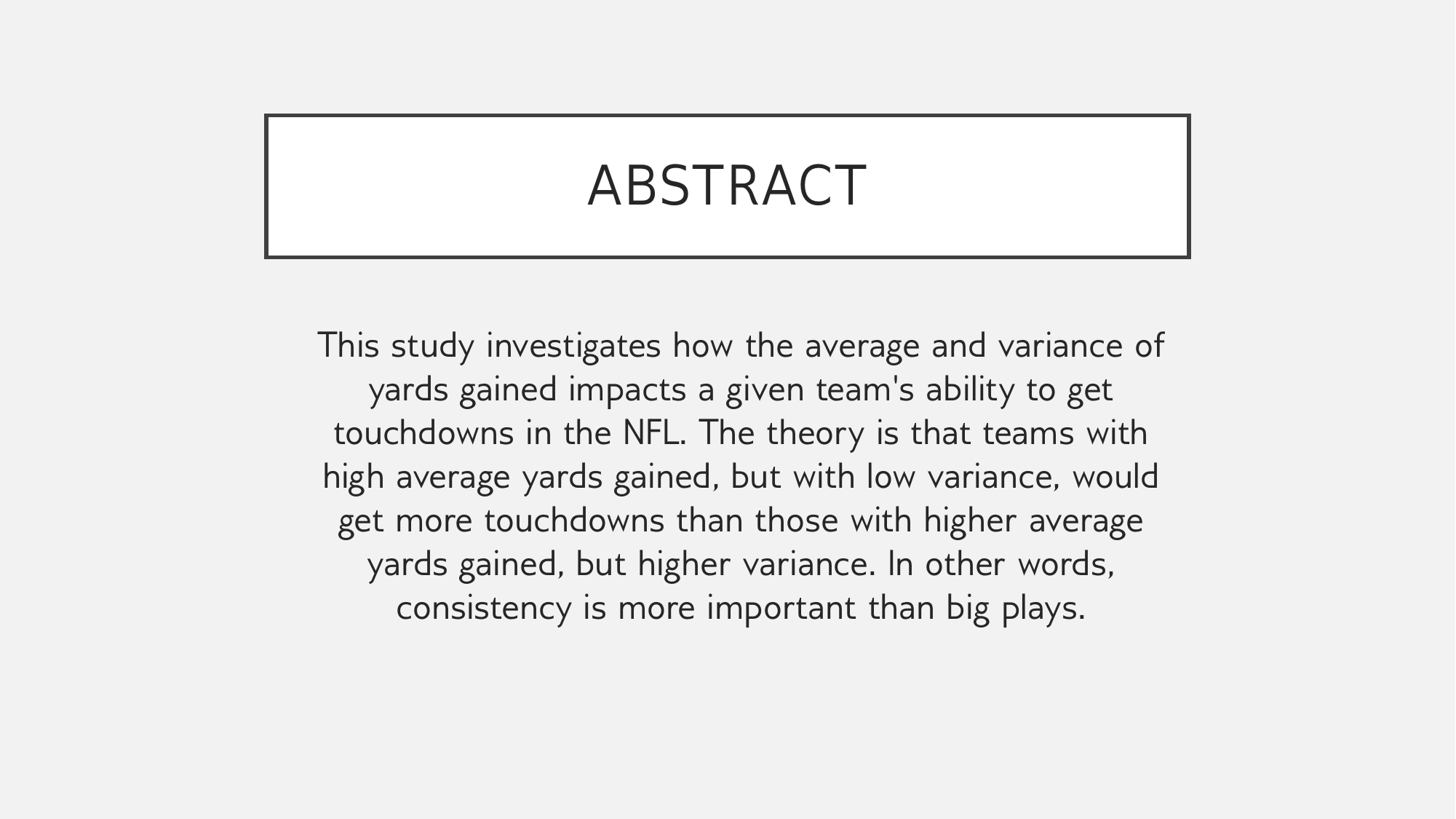

# Abstract
This study investigates how the average and variance of yards gained impacts a given team's ability to get touchdowns in the NFL. The theory is that teams with high average yards gained, but with low variance, would get more touchdowns than those with higher average yards gained, but higher variance. In other words, consistency is more important than big plays.